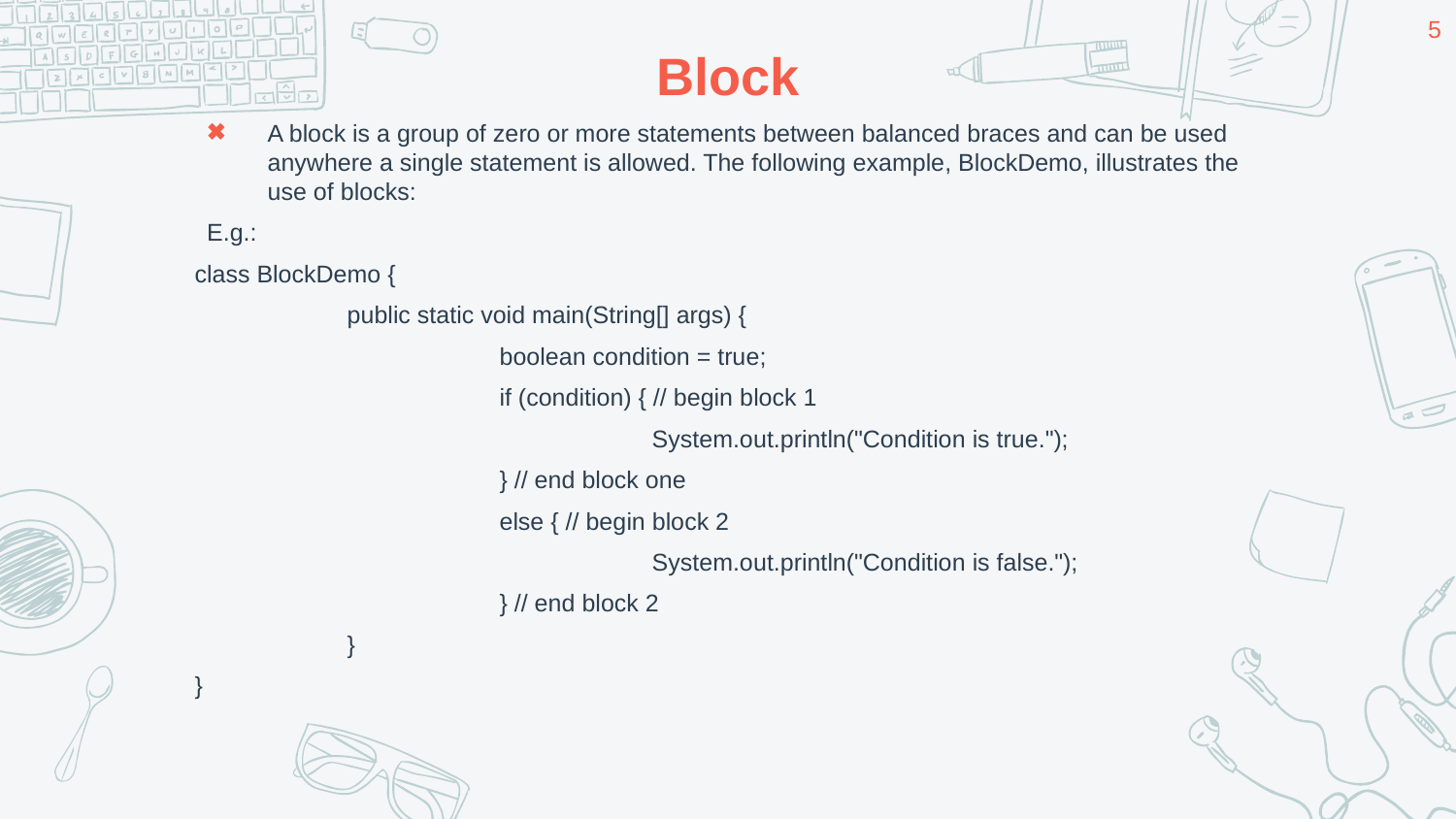

5
# Block
A block is a group of zero or more statements between balanced braces and can be used anywhere a single statement is allowed. The following example, BlockDemo, illustrates the use of blocks:
E.g.:
class BlockDemo {
	 public static void main(String[] args) {
		  boolean condition = true;
		  if (condition) { // begin block 1
			   System.out.println("Condition is true.");
		  } // end block one
		  else { // begin block 2
			   System.out.println("Condition is false.");
		  } // end block 2
	 }
}